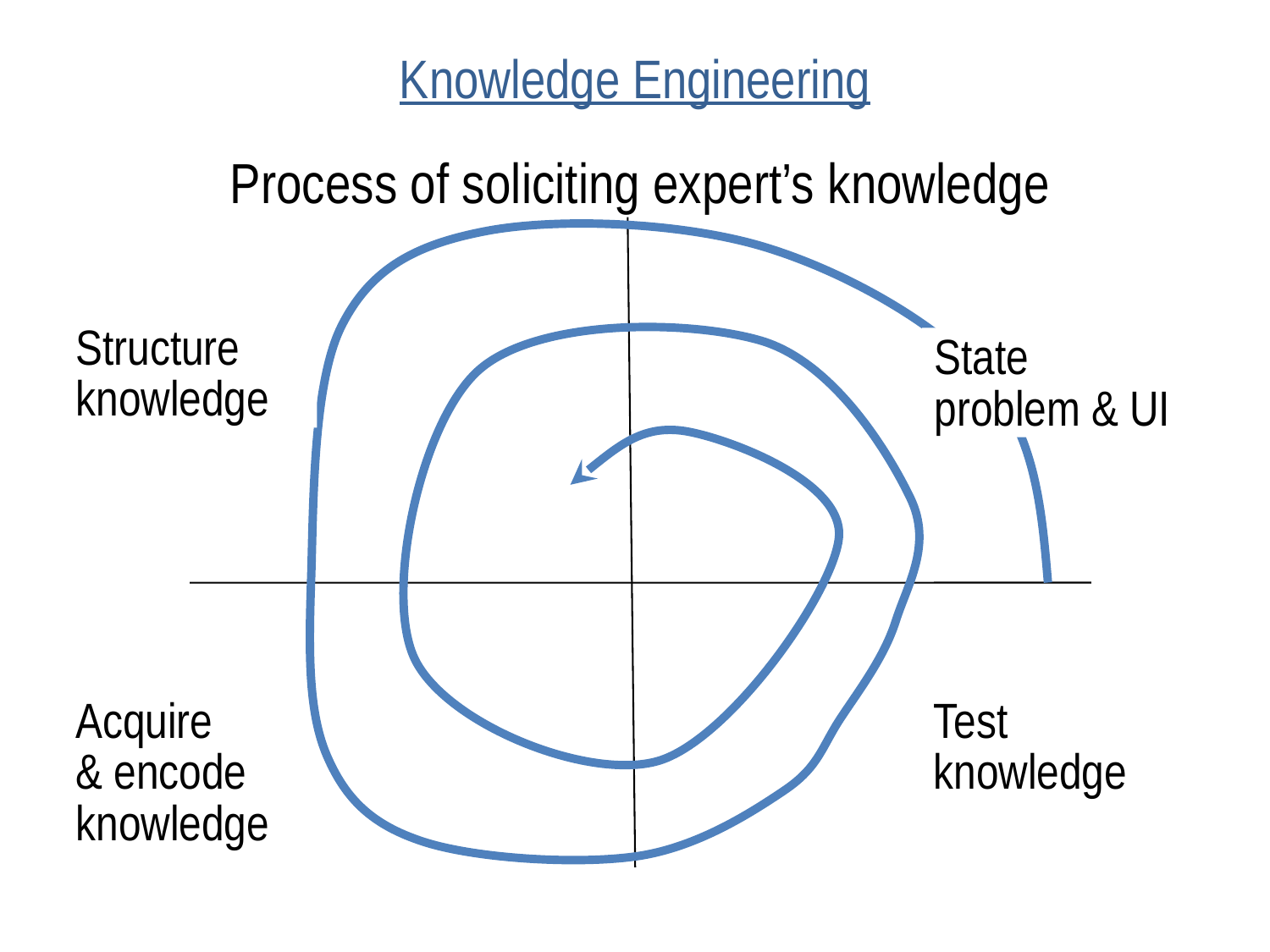

# Knowledge Engineering
Process of soliciting expert’s knowledge

State
problem & UI
Structure
knowledge

Acquire
& encode
knowledge
Test
knowledge